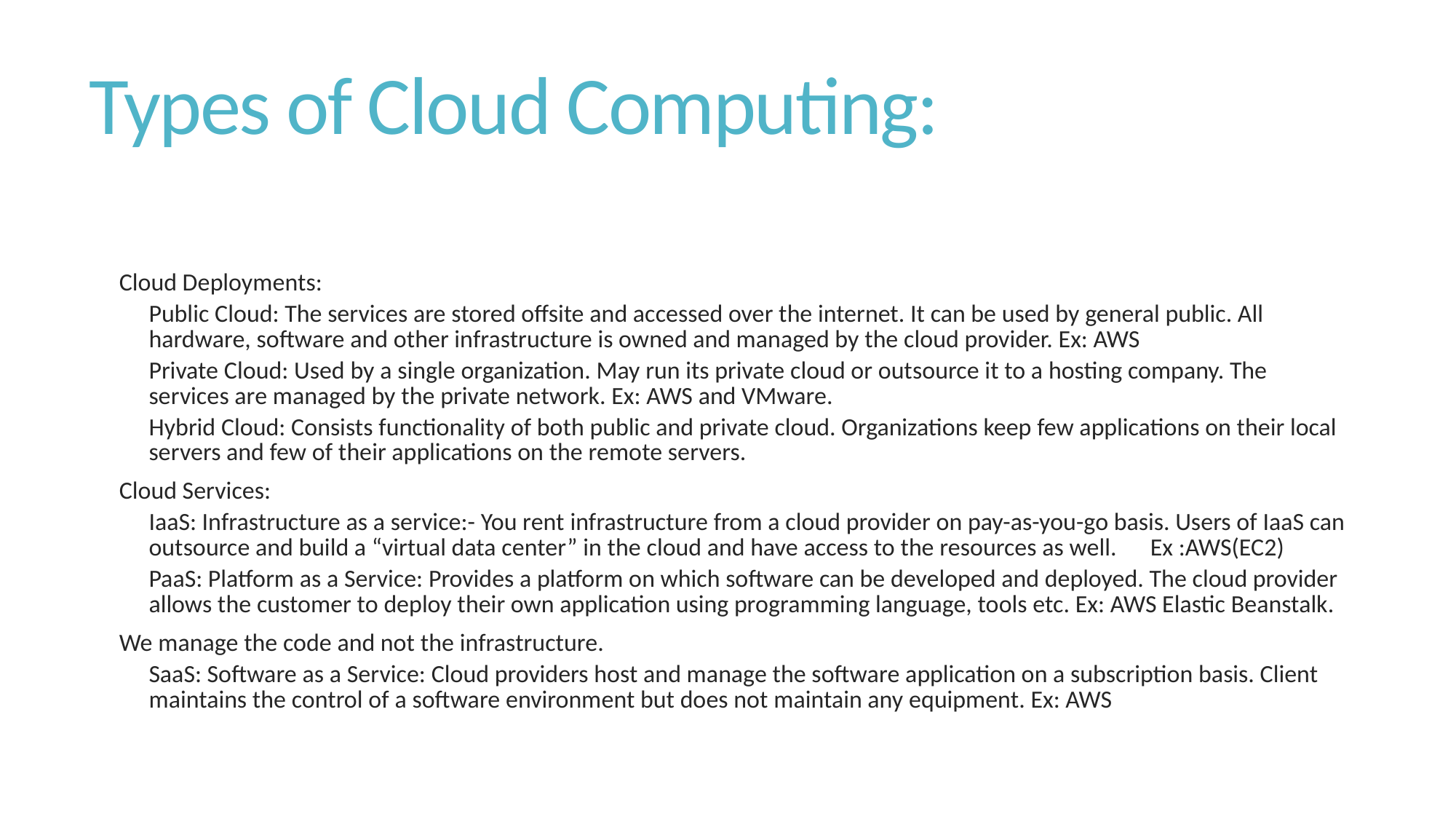

# Types of Cloud Computing:
Cloud Deployments:
Public Cloud: The services are stored offsite and accessed over the internet. It can be used by general public. All hardware, software and other infrastructure is owned and managed by the cloud provider. Ex: AWS
Private Cloud: Used by a single organization. May run its private cloud or outsource it to a hosting company. The services are managed by the private network. Ex: AWS and VMware.
Hybrid Cloud: Consists functionality of both public and private cloud. Organizations keep few applications on their local servers and few of their applications on the remote servers.
Cloud Services:
IaaS: Infrastructure as a service:- You rent infrastructure from a cloud provider on pay-as-you-go basis. Users of IaaS can outsource and build a “virtual data center” in the cloud and have access to the resources as well.      Ex :AWS(EC2)
PaaS: Platform as a Service: Provides a platform on which software can be developed and deployed. The cloud provider allows the customer to deploy their own application using programming language, tools etc. Ex: AWS Elastic Beanstalk.
We manage the code and not the infrastructure.
SaaS: Software as a Service: Cloud providers host and manage the software application on a subscription basis. Client maintains the control of a software environment but does not maintain any equipment. Ex: AWS